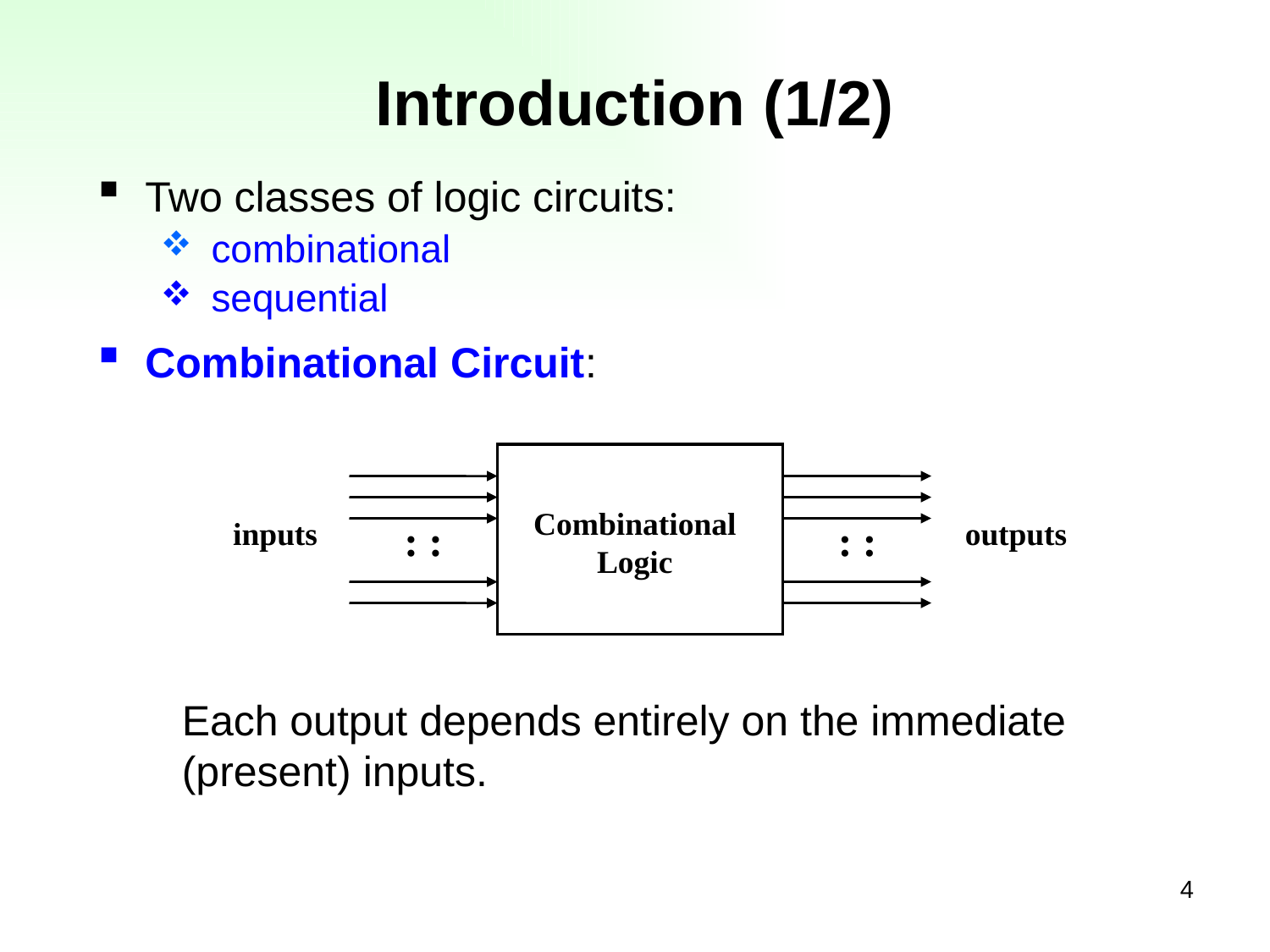

# Introduction (1/2)
Two classes of logic circuits:
 combinational
 sequential
Combinational Circuit:

Combinational
Logic

: :

: :

inputs
outputs
Each output depends entirely on the immediate (present) inputs.
4